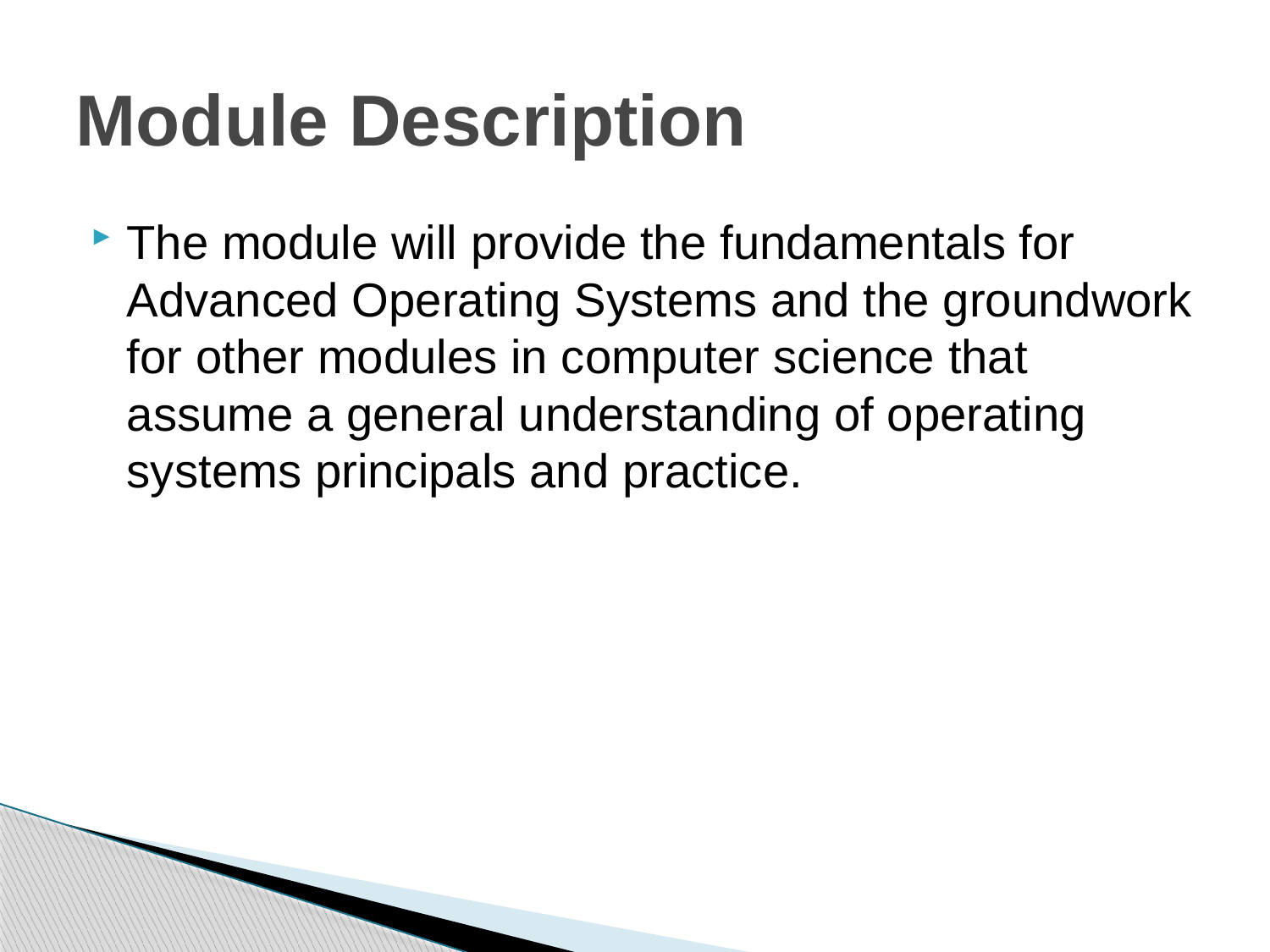

# Module Description
The module will provide the fundamentals for Advanced Operating Systems and the groundwork for other modules in computer science that assume a general understanding of operating systems principals and practice.